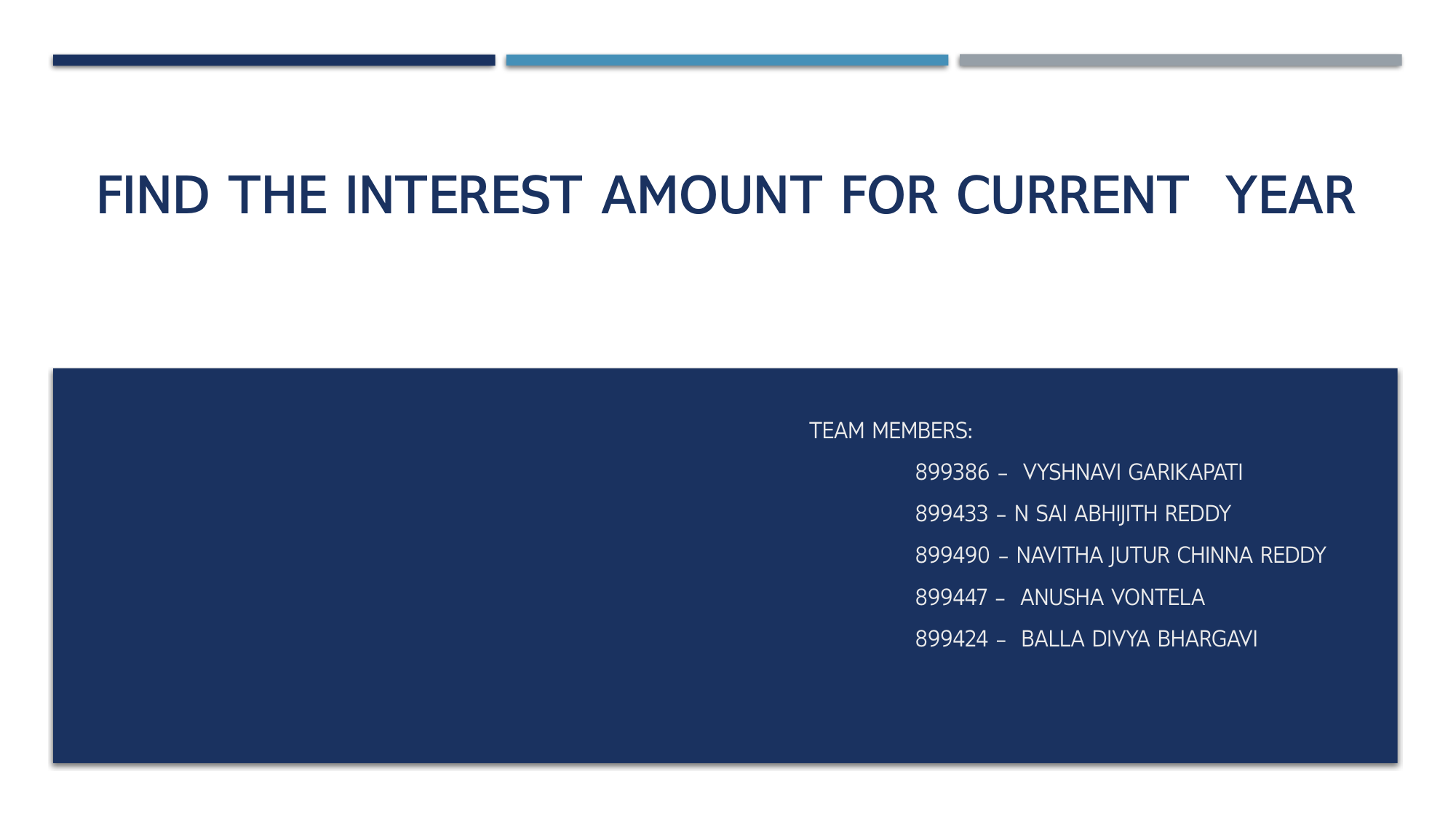

# FIND THE INTEREST AMOUNT FOR Current  YEAR
Team members:
		899386 –  Vyshnavi Garikapati
		899433 – N sai Abhijith reddy
		899490 – Navitha Jutur chinna reddy
		899447 –  Anusha VONTELA
		899424 –  Balla divya bhargavi